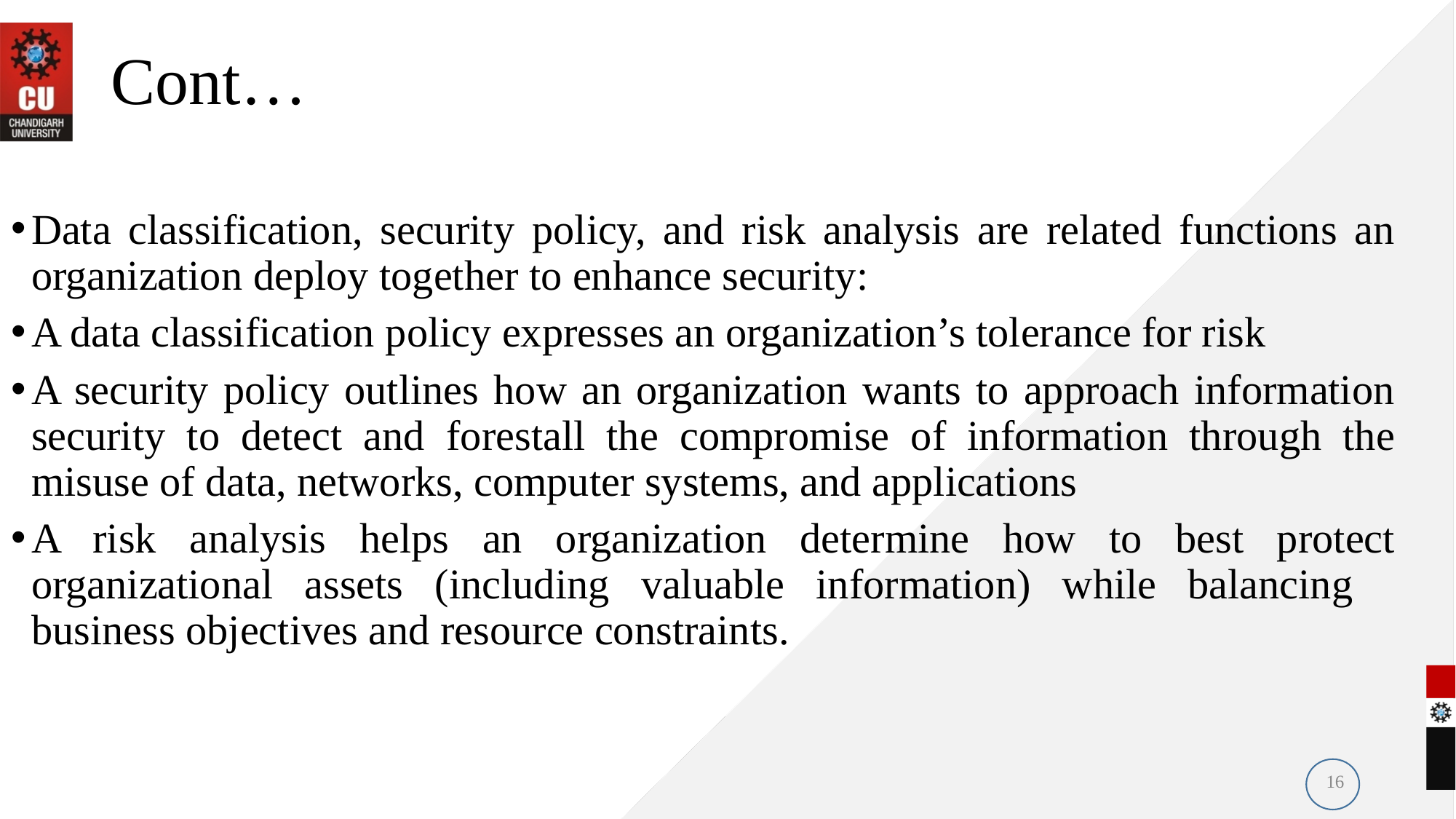

# Cont…
Data classification, security policy, and risk analysis are related functions an organization deploy together to enhance security:
A data classification policy expresses an organization’s tolerance for risk
A security policy outlines how an organization wants to approach information security to detect and forestall the compromise of information through the misuse of data, networks, computer systems, and applications
A risk analysis helps an organization determine how to best protect organizational assets (including valuable information) while balancing   business objectives and resource constraints.
16